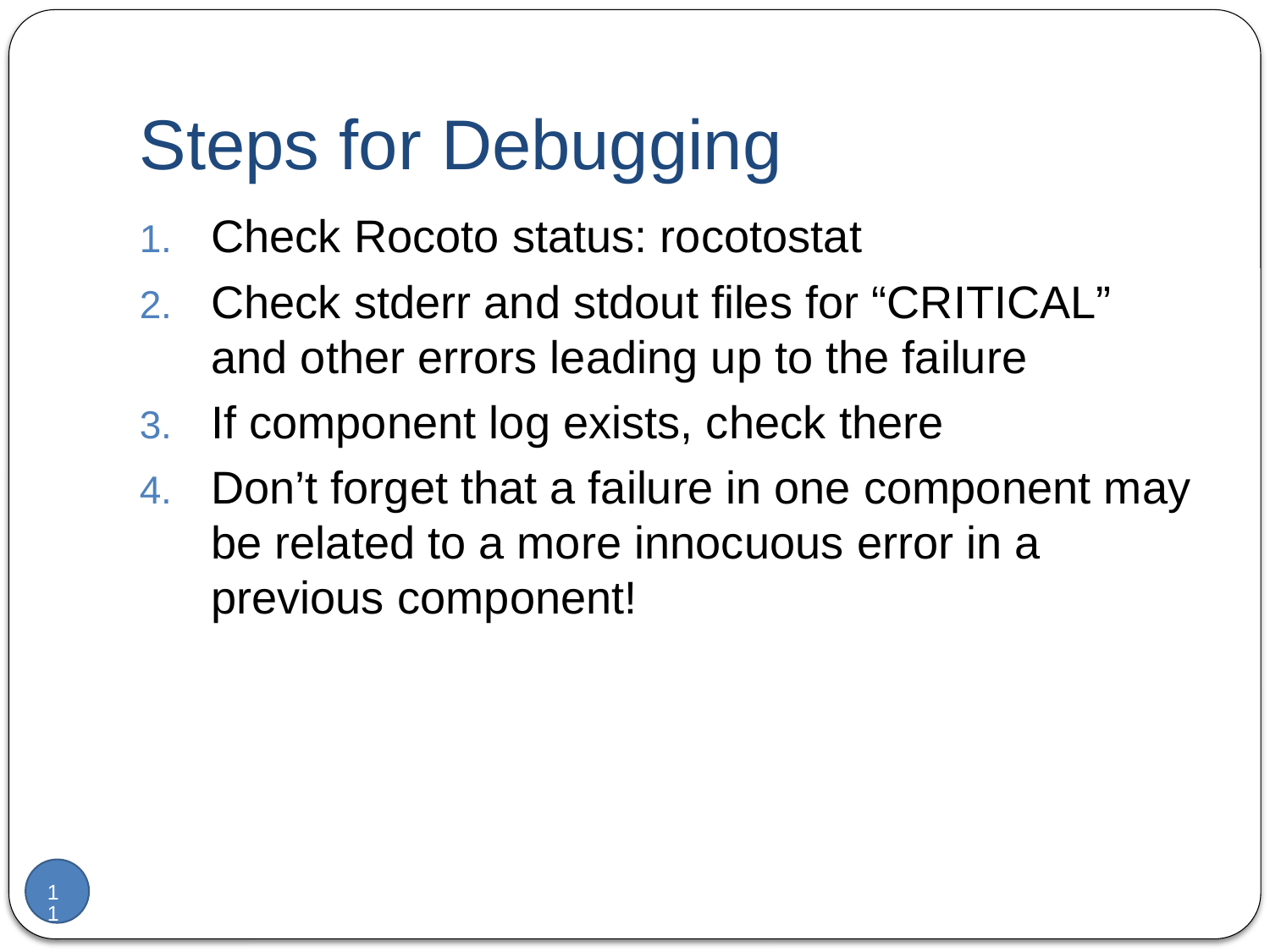

# Steps for Debugging
Check Rocoto status: rocotostat
Check stderr and stdout files for “CRITICAL” and other errors leading up to the failure
If component log exists, check there
Don’t forget that a failure in one component may be related to a more innocuous error in a previous component!